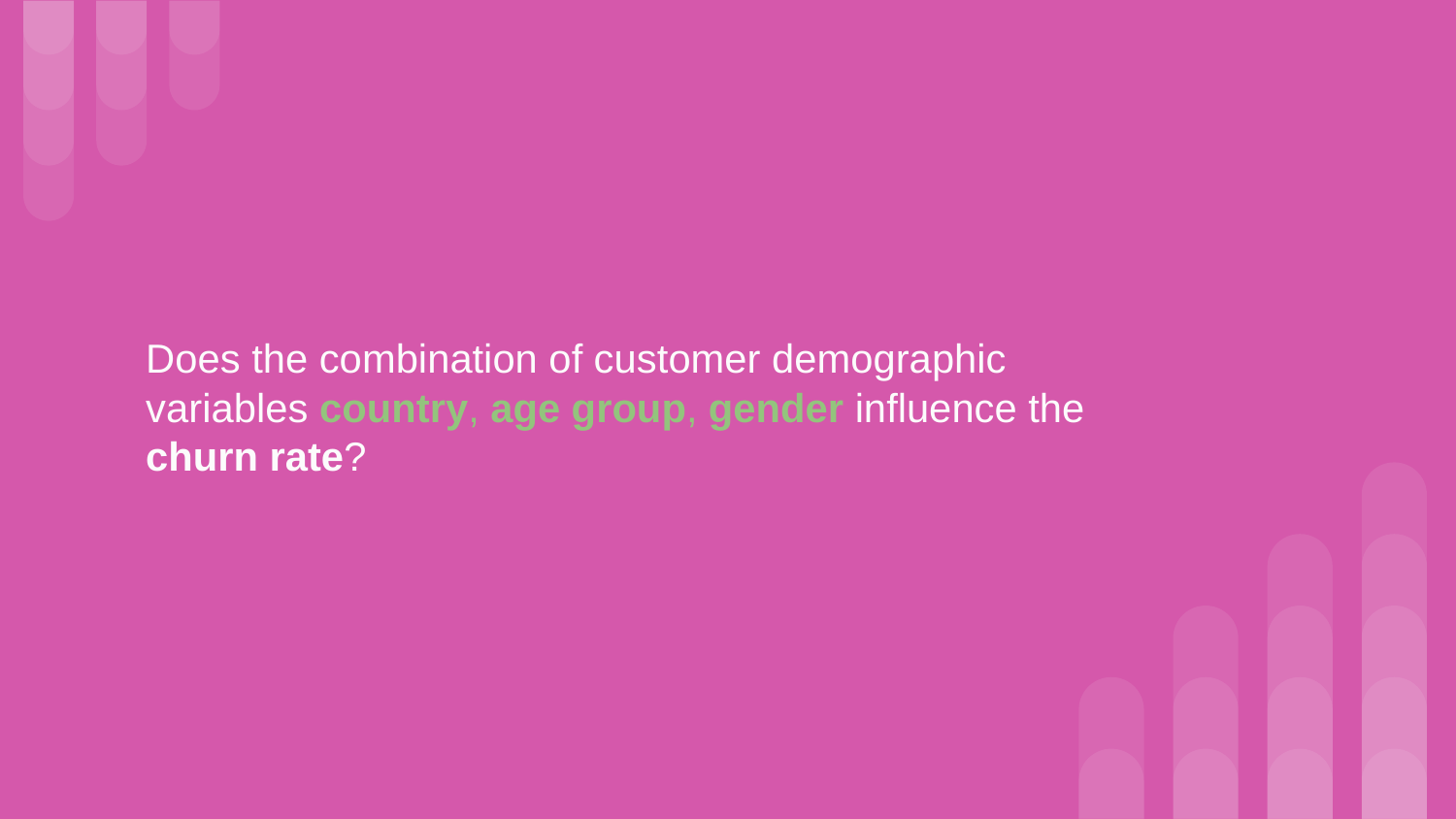

# Does the combination of customer demographic variables country, age group, gender influence the churn rate?